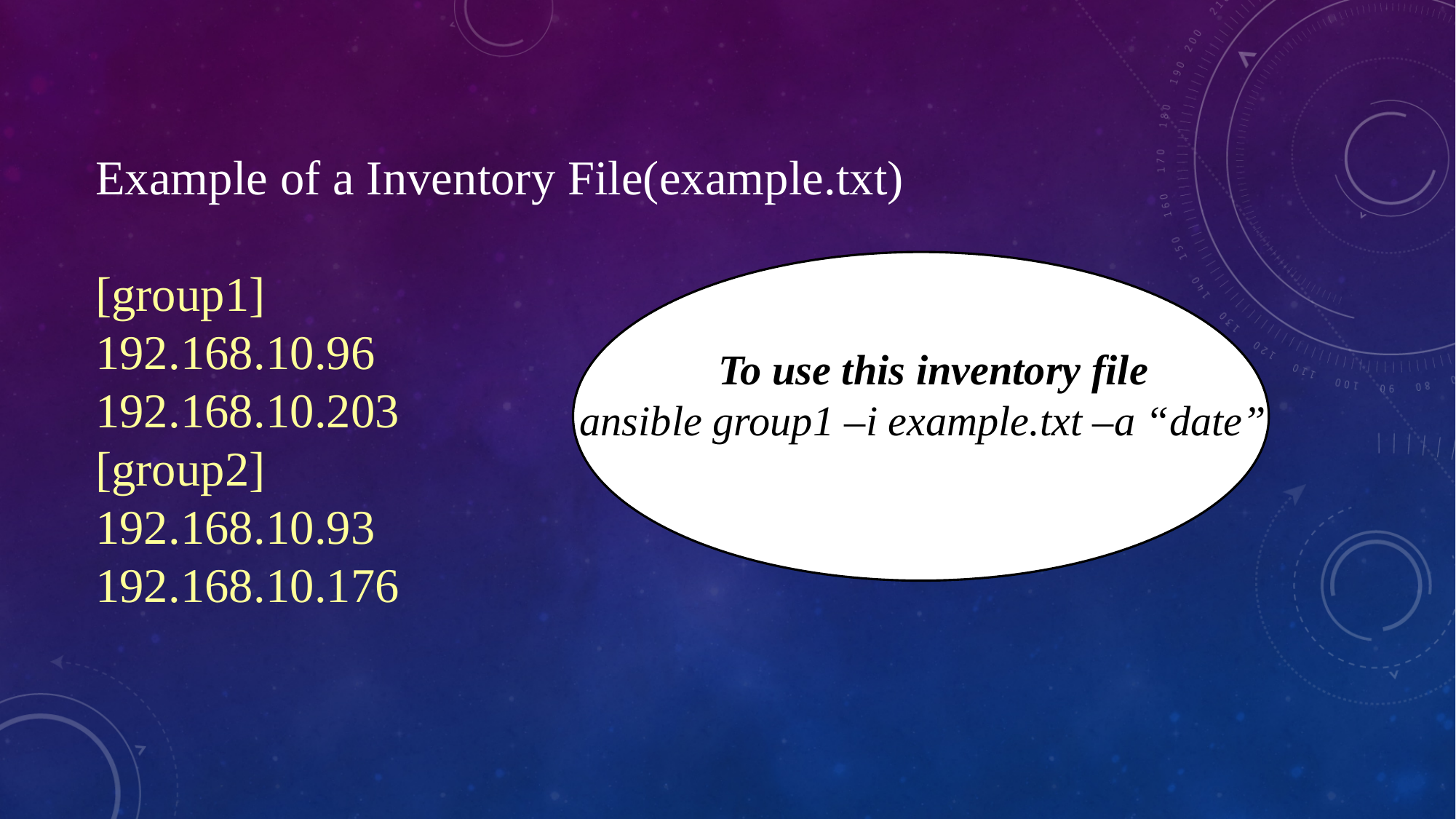

Example of a Inventory File(example.txt)

[group1]
192.168.10.96
192.168.10.203
[group2]
192.168.10.93
192.168.10.176

 To use this inventory file
ansible group1 –i example.txt –a “date”